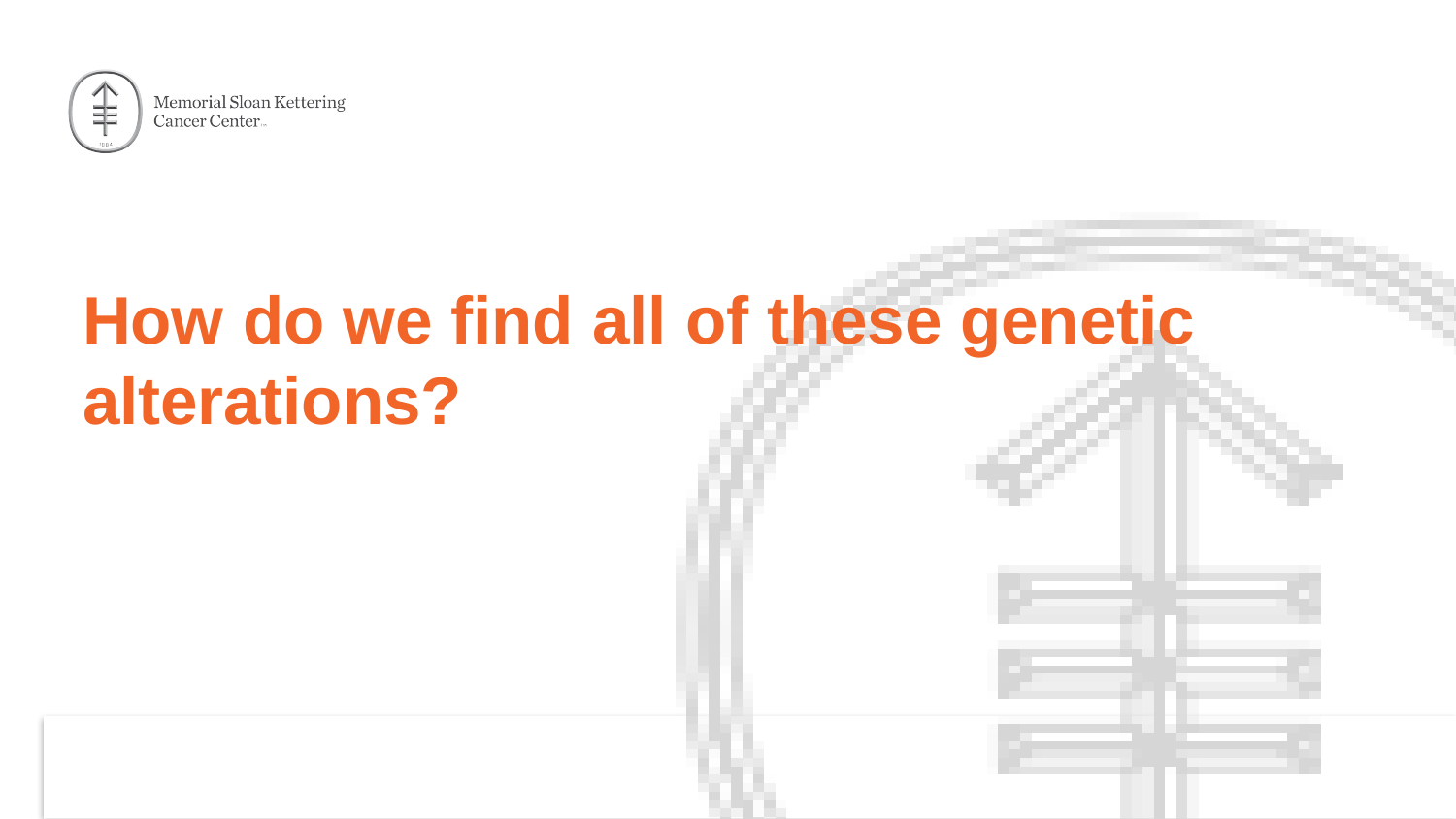

# How do we find all of these genetic alterations?